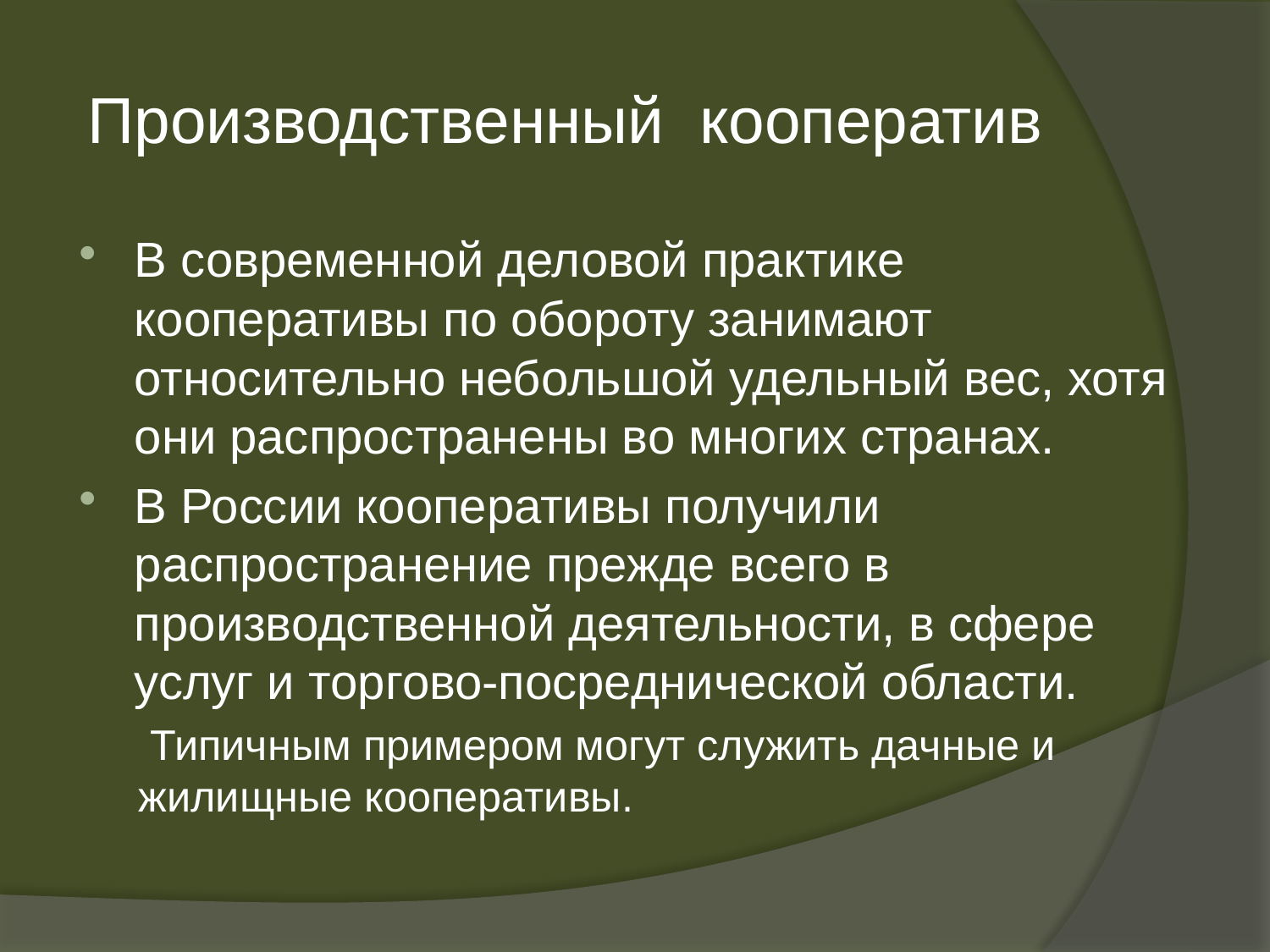

# Производственный  кооператив
В современной деловой практике кооперативы по обороту занимают относительно небольшой удельный вес, хотя они распространены во многих странах.
В России кооперативы получили распространение прежде всего в производственной деятельности, в сфере услуг и торгово-посреднической области.
 Типичным примером могут служить дачные и жилищные кооперативы.